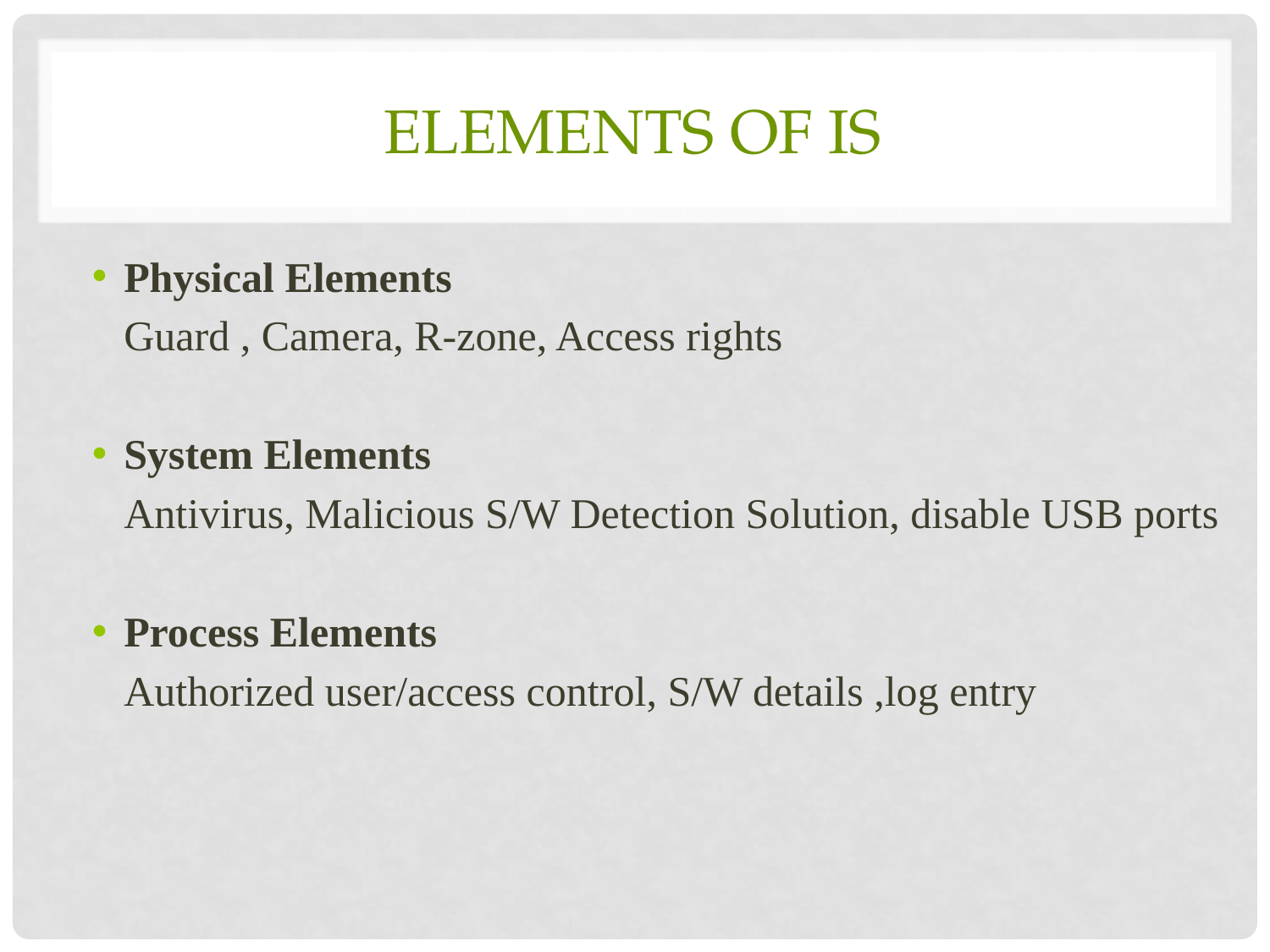

# ELEMENTS OF IS
Physical Elements
   Guard , Camera, R-zone, Access rights

System Elements
   Antivirus, Malicious S/W Detection Solution, disable USB ports

Process Elements
   Authorized user/access control, S/W details ,log entry